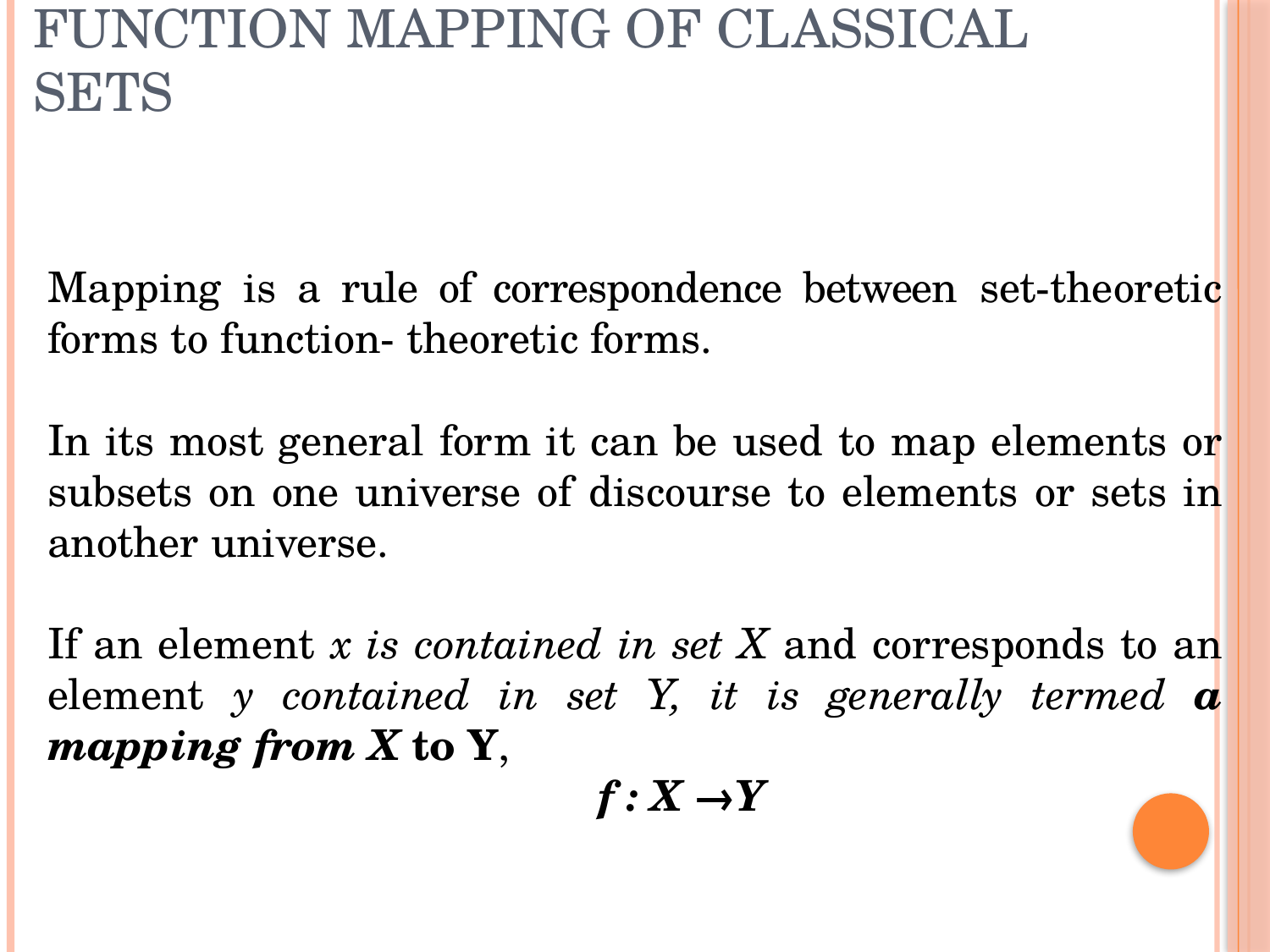

# Function Mapping of Classical Sets
Mapping is a rule of correspondence between set-theoretic forms to function- theoretic forms.

In its most general form it can be used to map elements or subsets on one universe of discourse to elements or sets in another universe.

If an element x is contained in set X and corresponds to an element y contained in set Y, it is generally termed a mapping from X to Y,
                                             f : X →Y